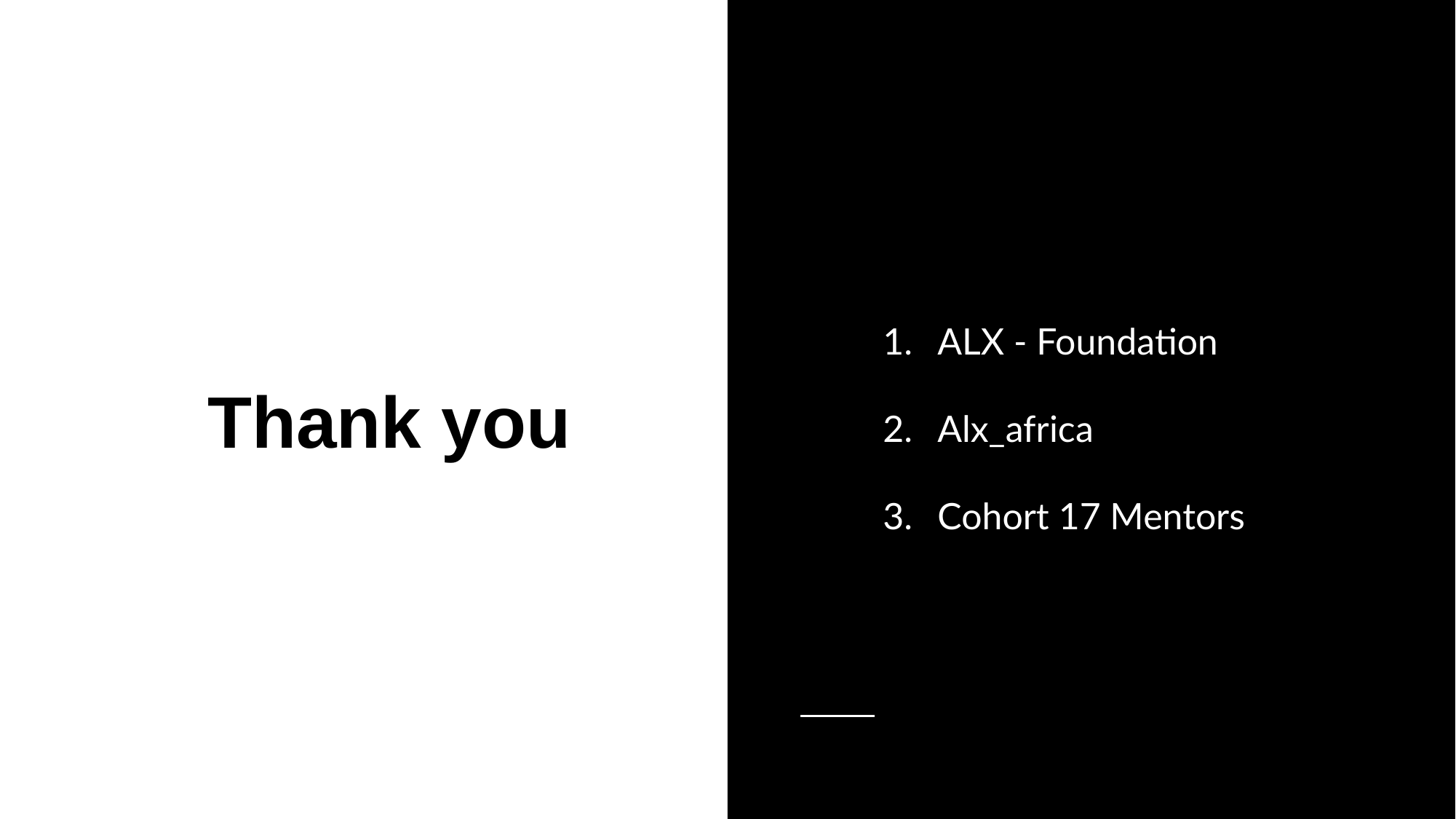

ALX - Foundation

Alx_africa

Cohort 17 Mentors

Thank you